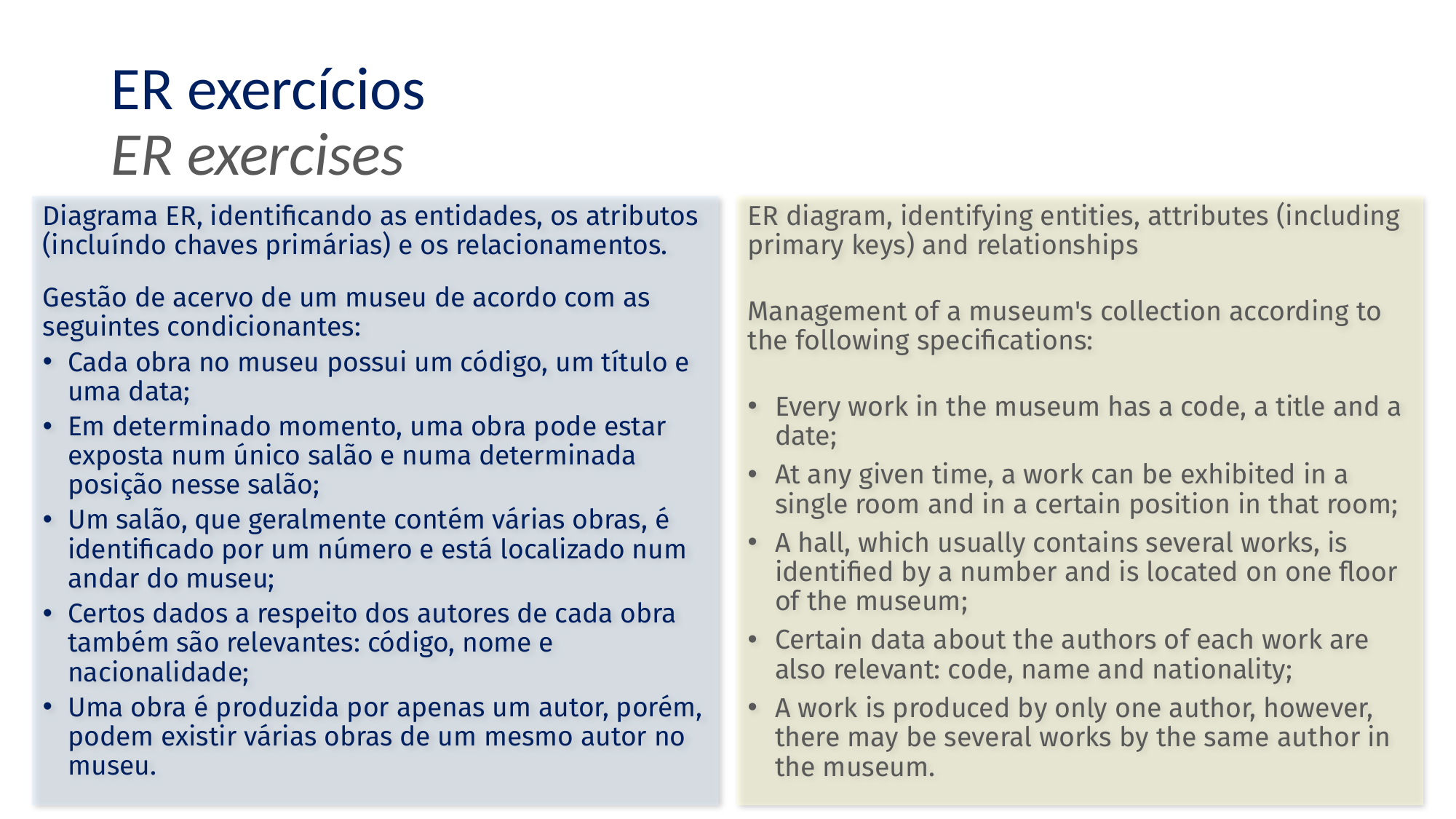

# ER exercícios ER exercises
Diagrama ER, identificando as entidades, os atributos (incluíndo chaves primárias) e os relacionamentos.
Gestão de acervo de um museu de acordo com as seguintes condicionantes:
Cada obra no museu possui um código, um título e uma data;
Em determinado momento, uma obra pode estar exposta num único salão e numa determinada posição nesse salão;
Um salão, que geralmente contém várias obras, é identificado por um número e está localizado num andar do museu;
Certos dados a respeito dos autores de cada obra também são relevantes: código, nome e nacionalidade;
Uma obra é produzida por apenas um autor, porém, podem existir várias obras de um mesmo autor no museu.

ER diagram, identifying entities, attributes (including primary keys) and relationships
Management of a museum's collection according to the following specifications:
Every work in the museum has a code, a title and a date;
At any given time, a work can be exhibited in a single room and in a certain position in that room;
A hall, which usually contains several works, is identified by a number and is located on one floor of the museum;
Certain data about the authors of each work are also relevant: code, name and nationality;
A work is produced by only one author, however, there may be several works by the same author in the museum.